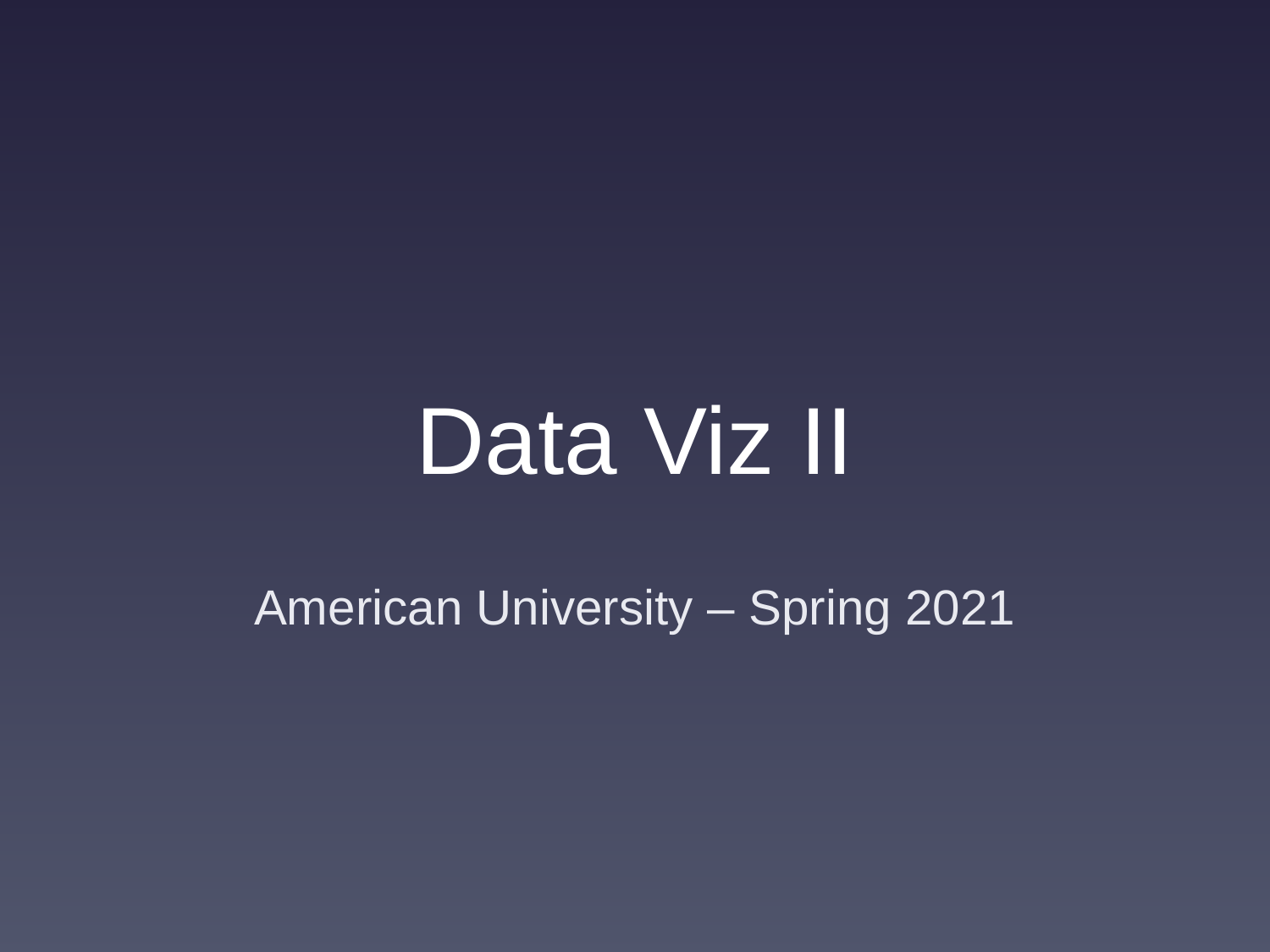

# Data Viz II
American University – Spring 2021